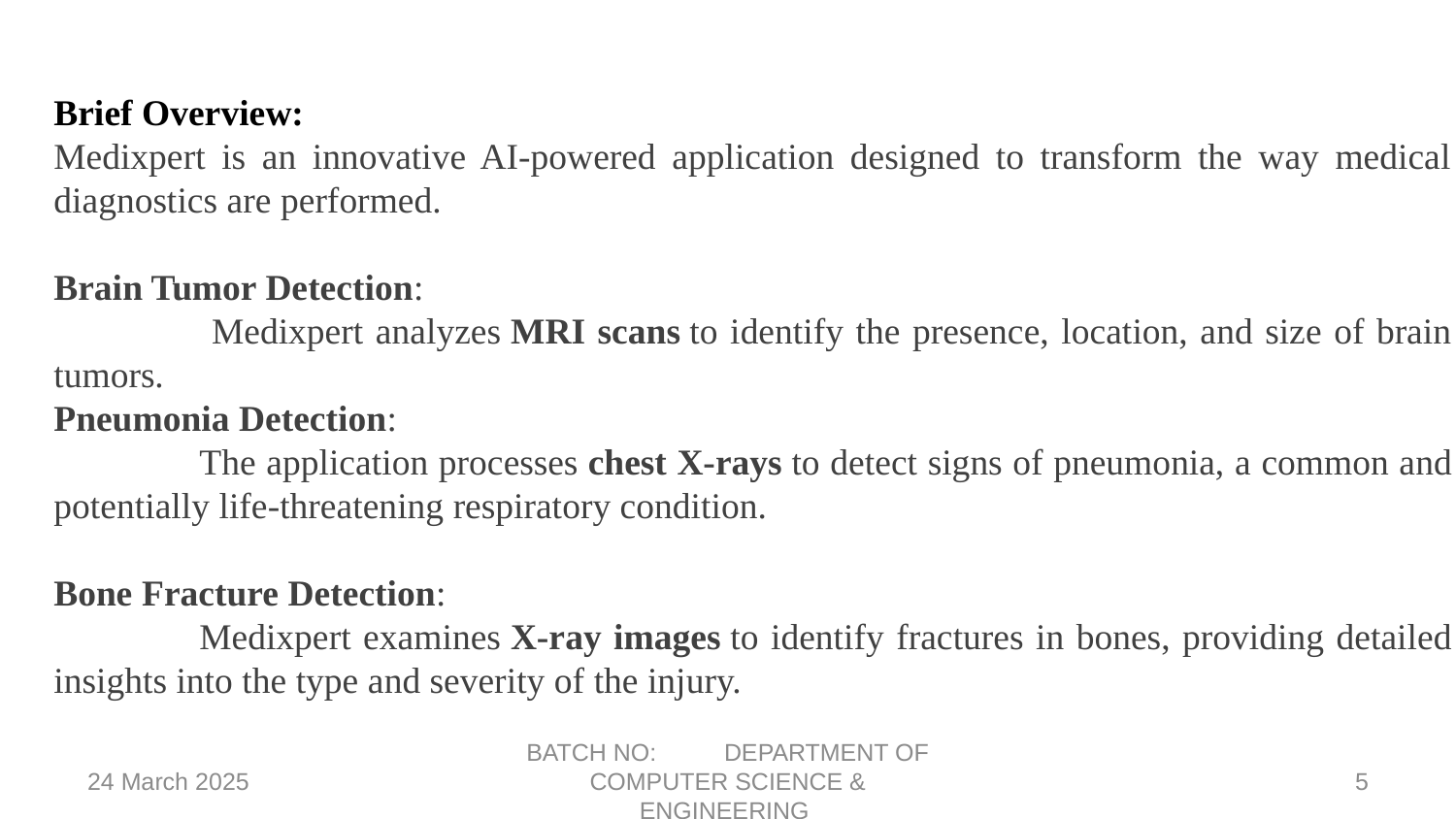

Brief Overview:
Medixpert is an innovative AI-powered application designed to transform the way medical diagnostics are performed.

Brain Tumor Detection:
	 Medixpert analyzes MRI scans to identify the presence, location, and size of brain tumors.
Pneumonia Detection:
	The application processes chest X-rays to detect signs of pneumonia, a common and potentially life-threatening respiratory condition.

Bone Fracture Detection:
	Medixpert examines X-ray images to identify fractures in bones, providing detailed insights into the type and severity of the injury.

24 March 2025
BATCH NO:          DEPARTMENT OF COMPUTER SCIENCE & ENGINEERING
5